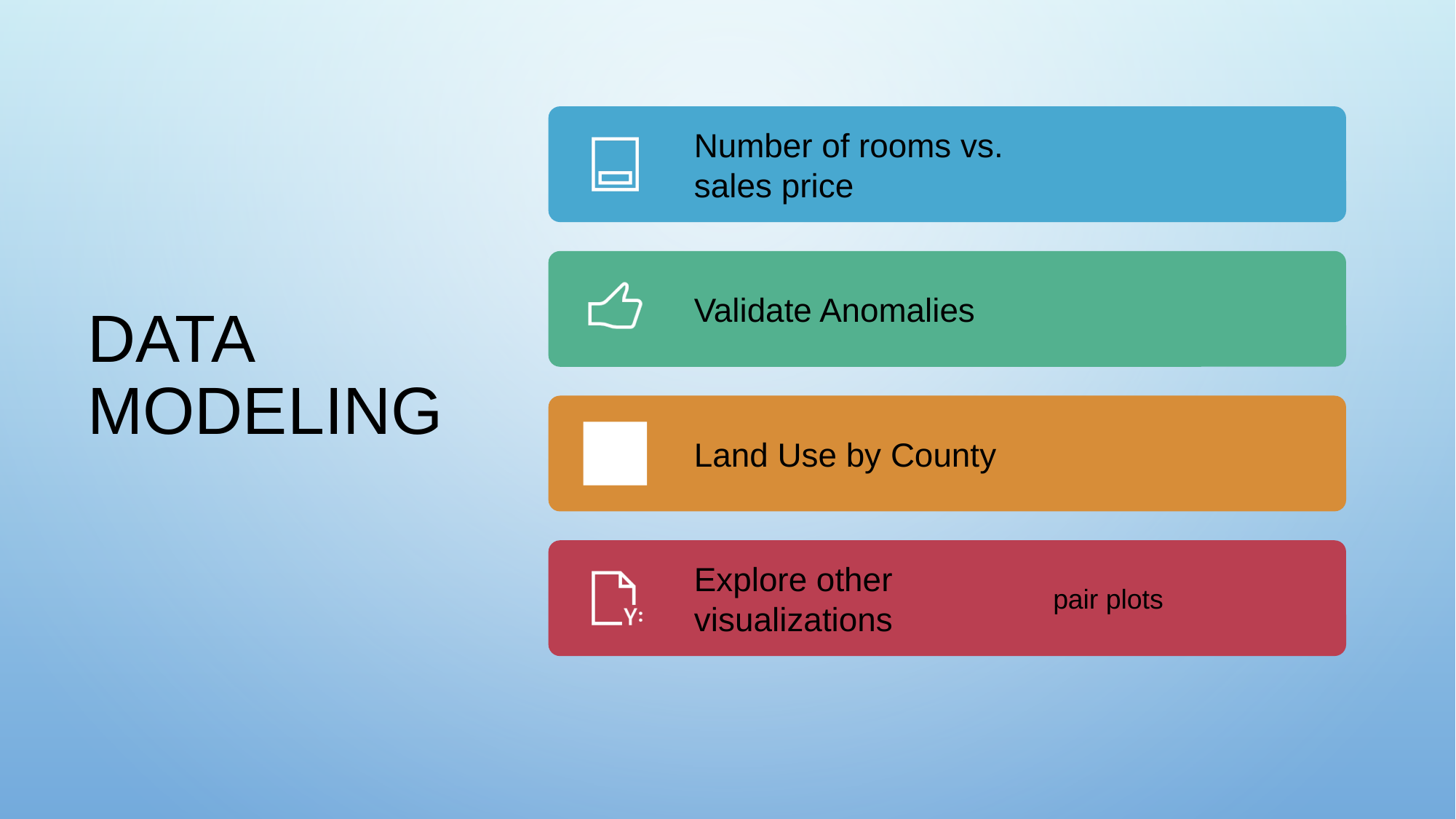

Number of rooms vs. sales price

Validate Anomalies

Land Use by County
Explore other visualizations
pair plots
# Data Modeling